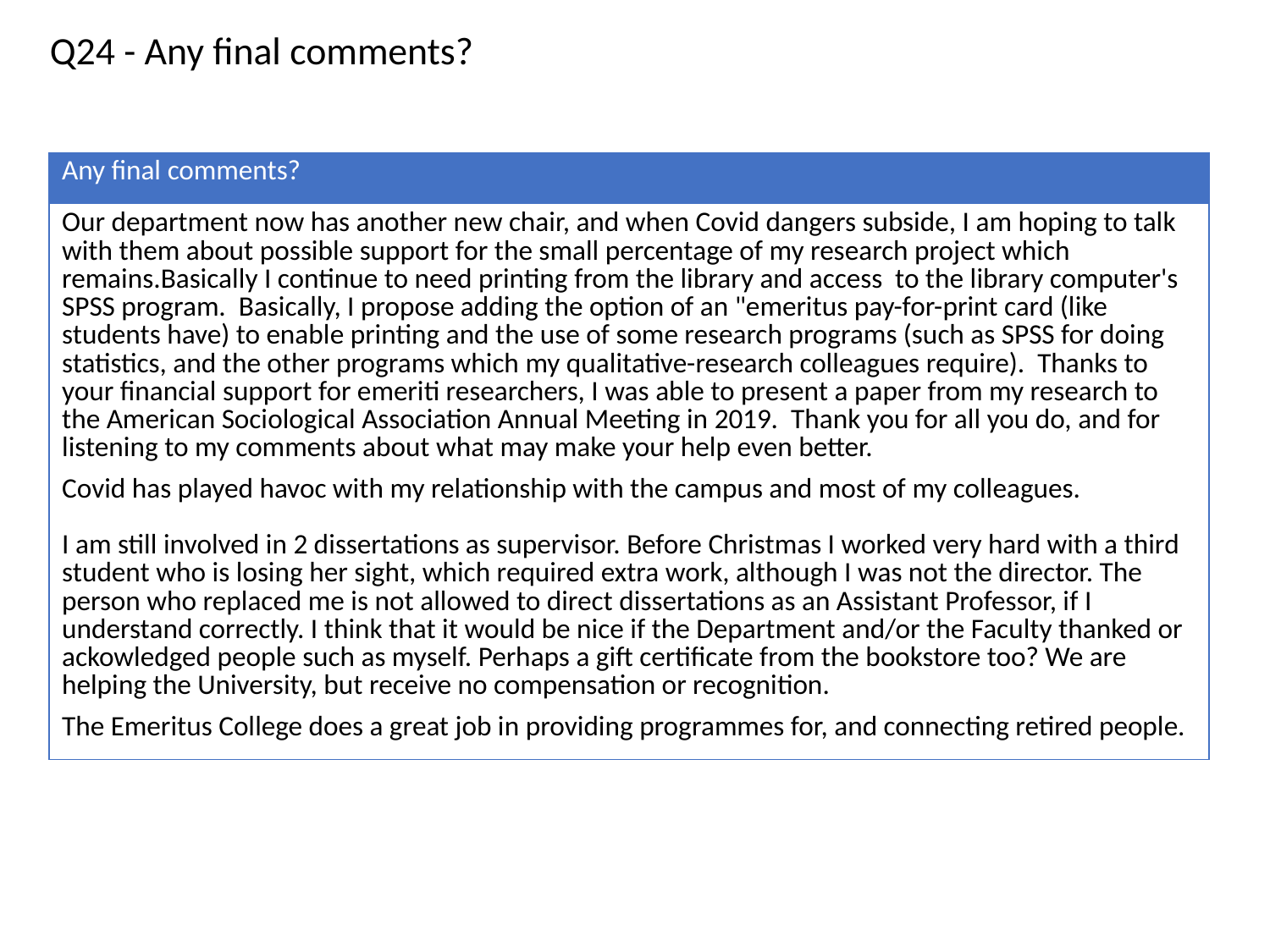

Q24 - Any final comments?
| Any final comments? |
| --- |
| Our department now has another new chair, and when Covid dangers subside, I am hoping to talk with them about possible support for the small percentage of my research project which remains.Basically I continue to need printing from the library and access to the library computer's SPSS program. Basically, I propose adding the option of an "emeritus pay-for-print card (like students have) to enable printing and the use of some research programs (such as SPSS for doing statistics, and the other programs which my qualitative-research colleagues require). Thanks to your financial support for emeriti researchers, I was able to present a paper from my research to the American Sociological Association Annual Meeting in 2019. Thank you for all you do, and for listening to my comments about what may make your help even better. |
| Covid has played havoc with my relationship with the campus and most of my colleagues. I am still involved in 2 dissertations as supervisor. Before Christmas I worked very hard with a third student who is losing her sight, which required extra work, although I was not the director. The person who replaced me is not allowed to direct dissertations as an Assistant Professor, if I understand correctly. I think that it would be nice if the Department and/or the Faculty thanked or ackowledged people such as myself. Perhaps a gift certificate from the bookstore too? We are helping the University, but receive no compensation or recognition. |
| The Emeritus College does a great job in providing programmes for, and connecting retired people. |